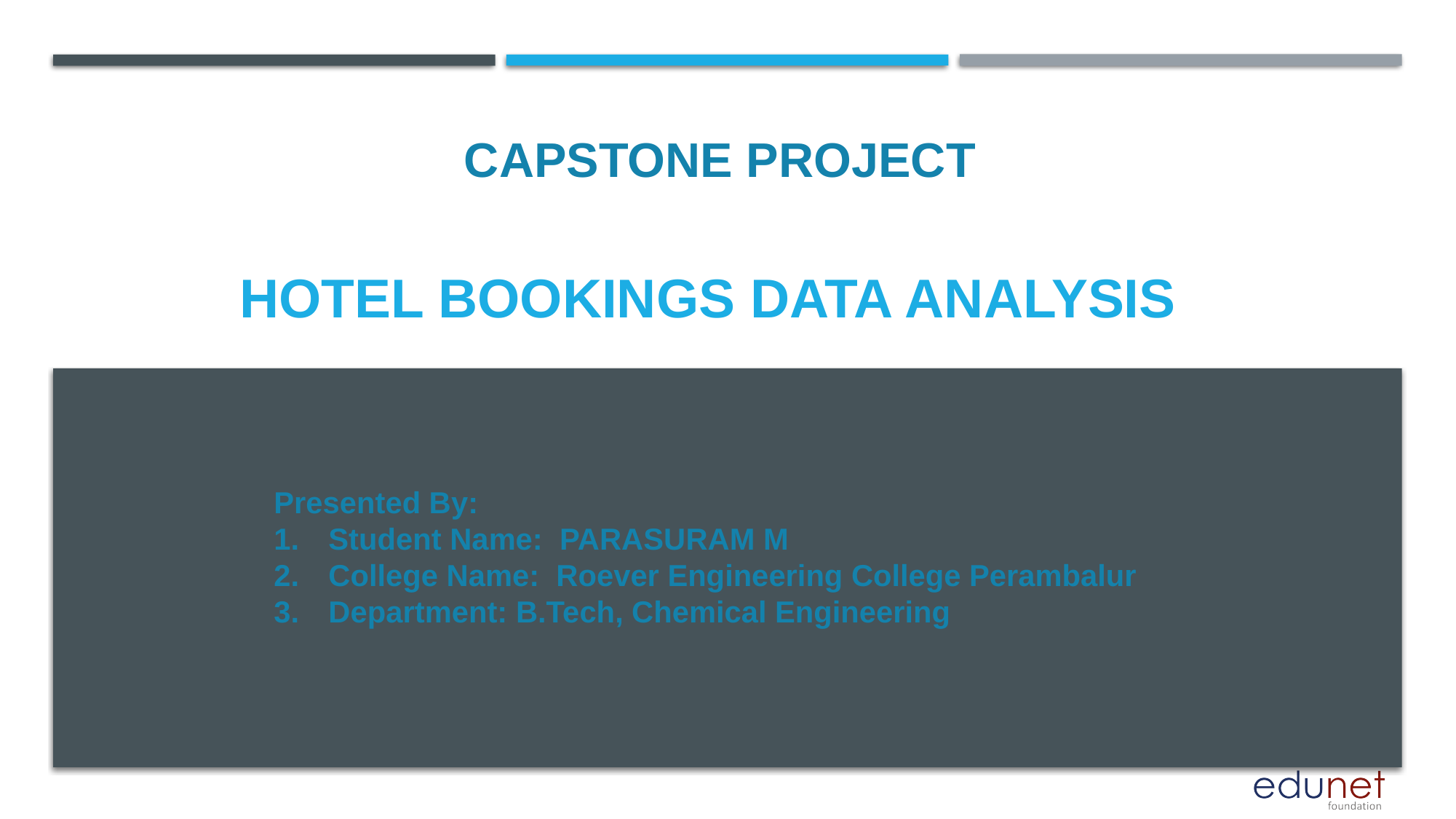

CAPSTONE PROJECT
# Hotel bookings data analysis
Presented By:
Student Name:  PARASURAM M
College Name:  Roever Engineering College Perambalur
Department: B.Tech, Chemical Engineering